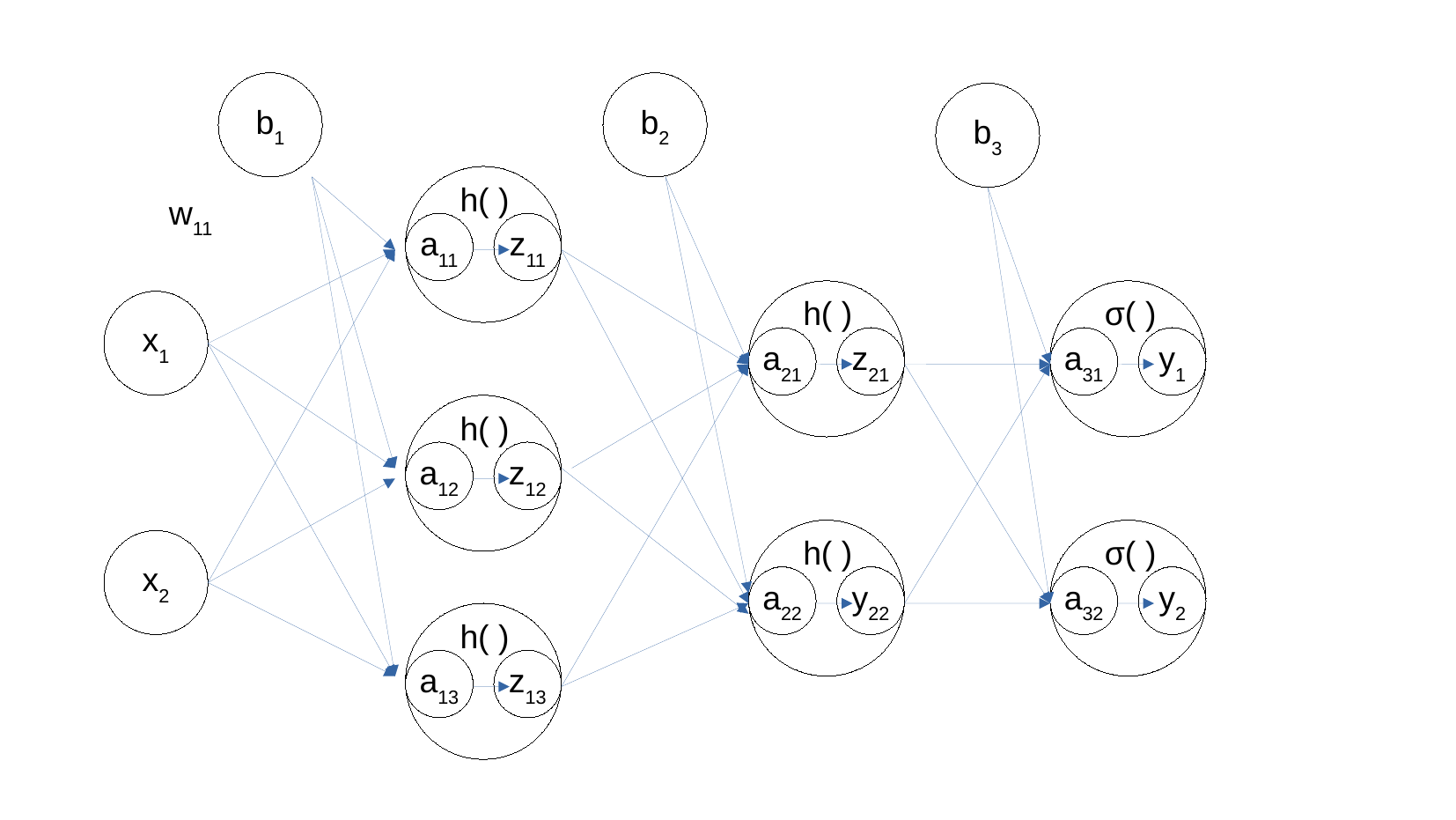

b1
b2
b3

h( )

w11

a11
z11

h( )
σ( )
x1
a21
z21
a31
y1

h( )
a12
z12

h( )
σ( )
x2
a22
y22
a32
y2

h( )
a13
z13